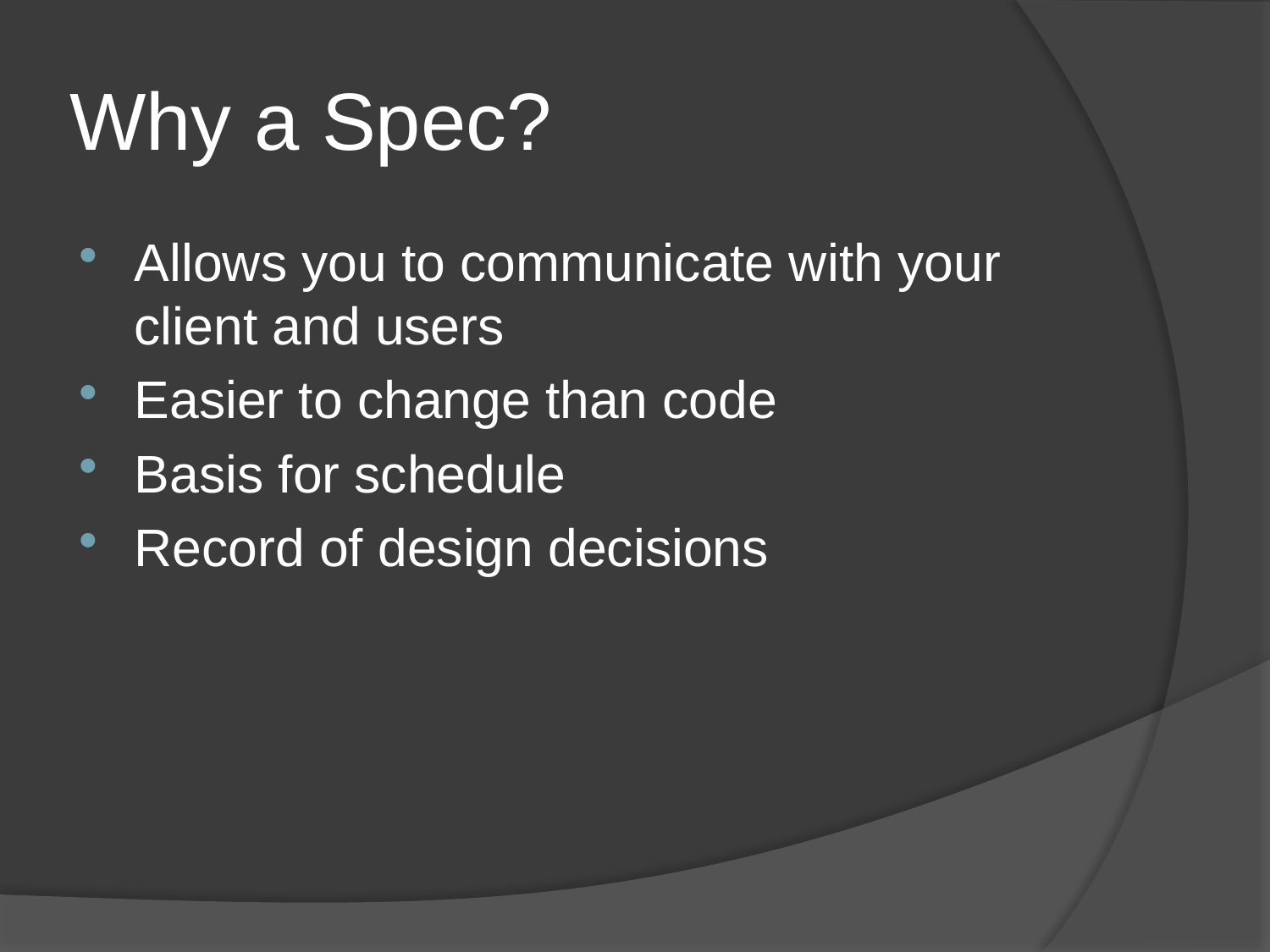

# Why a Spec?
Allows you to communicate with your client and users
Easier to change than code
Basis for schedule
Record of design decisions